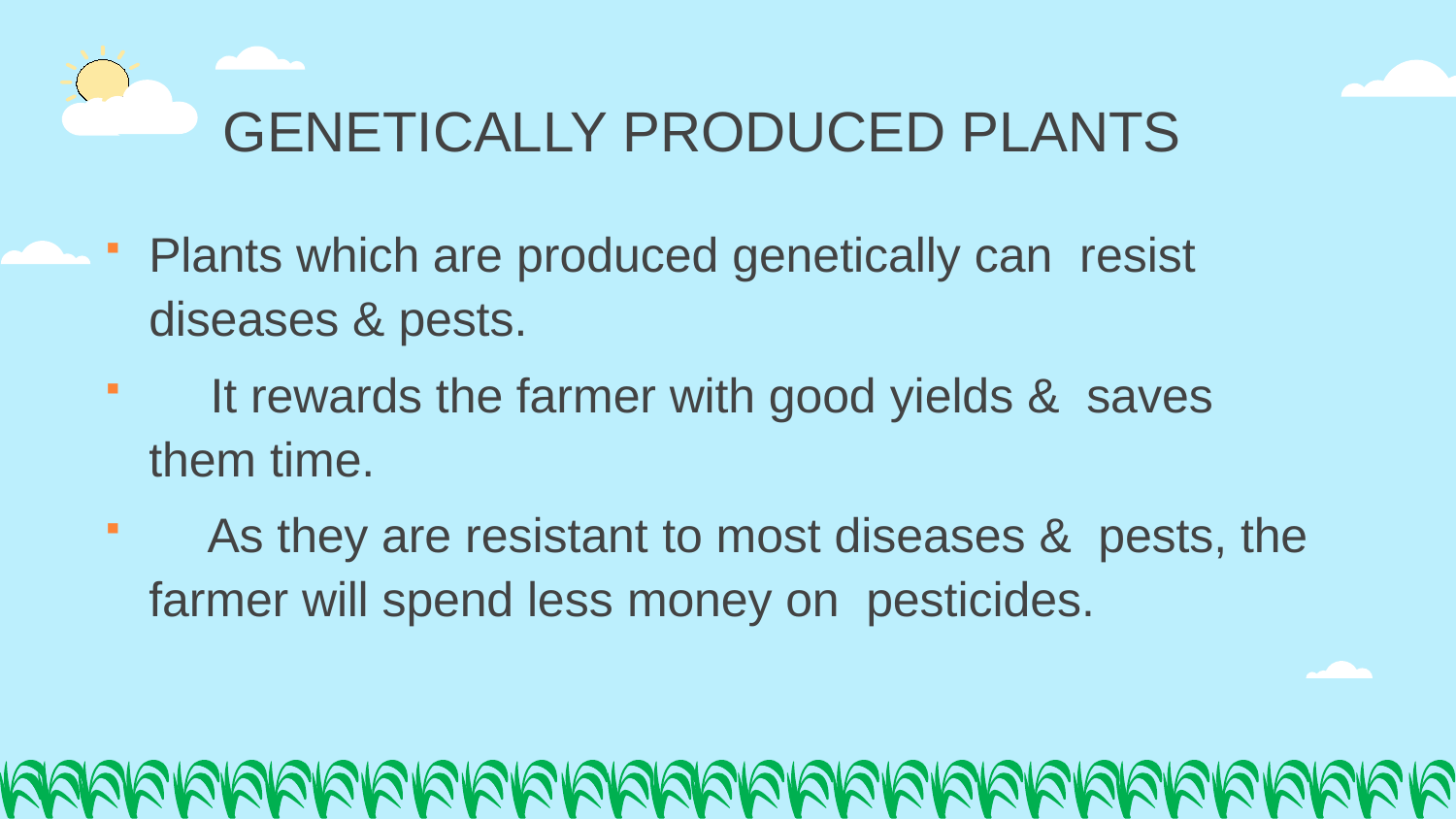

# GENETICALLY PRODUCED PLANTS
Plants which are produced genetically can  resist diseases & pests.
	It rewards the farmer with good yields &  saves them time.
	As they are resistant to most diseases &  pests, the farmer will spend less money on  pesticides.